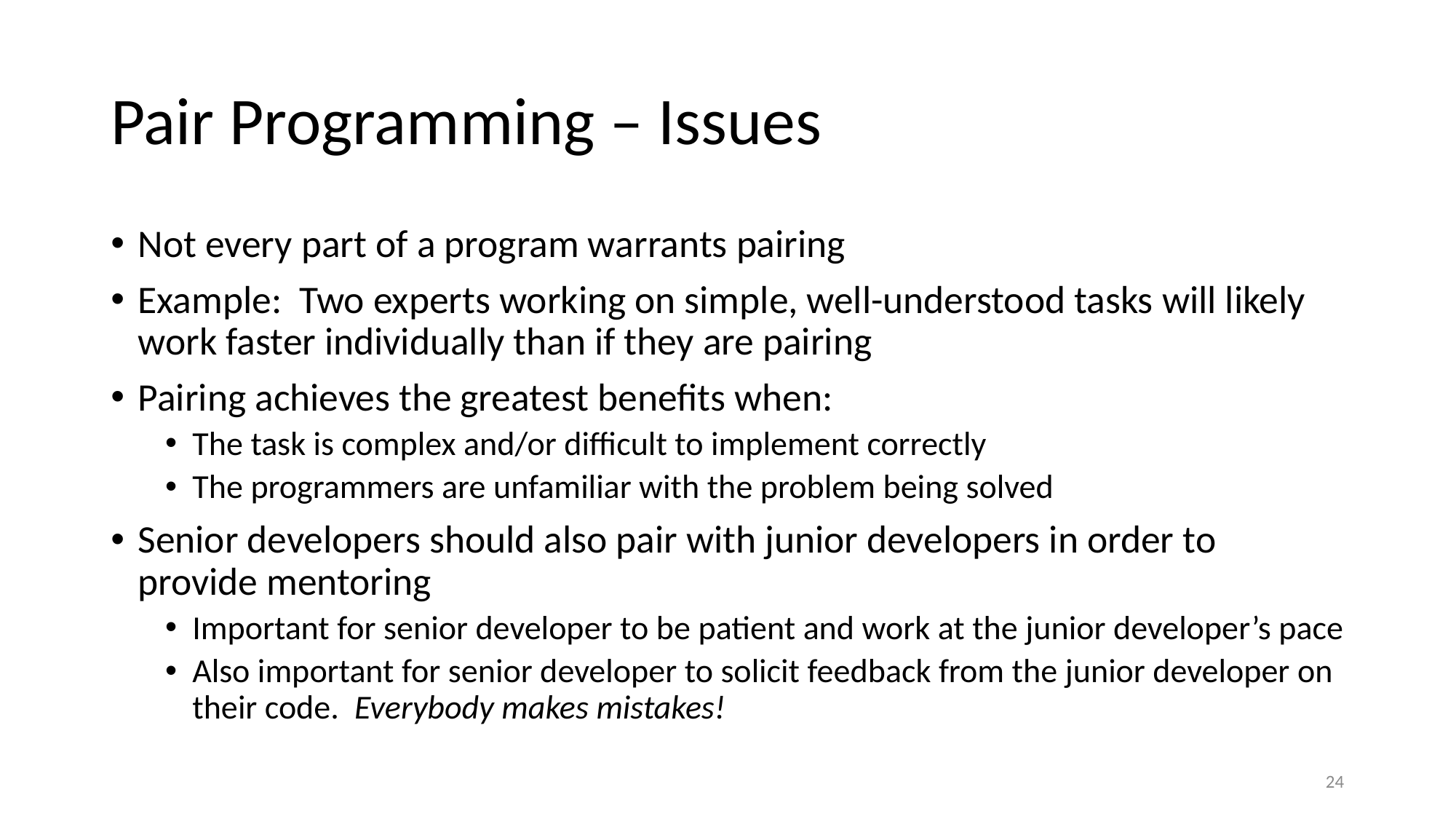

# Pair Programming – Issues
Not every part of a program warrants pairing
Example:  Two experts working on simple, well-understood tasks will likely work faster individually than if they are pairing
Pairing achieves the greatest benefits when:
The task is complex and/or difficult to implement correctly
The programmers are unfamiliar with the problem being solved
Senior developers should also pair with junior developers in order to provide mentoring
Important for senior developer to be patient and work at the junior developer’s pace
Also important for senior developer to solicit feedback from the junior developer on their code.  Everybody makes mistakes!
24